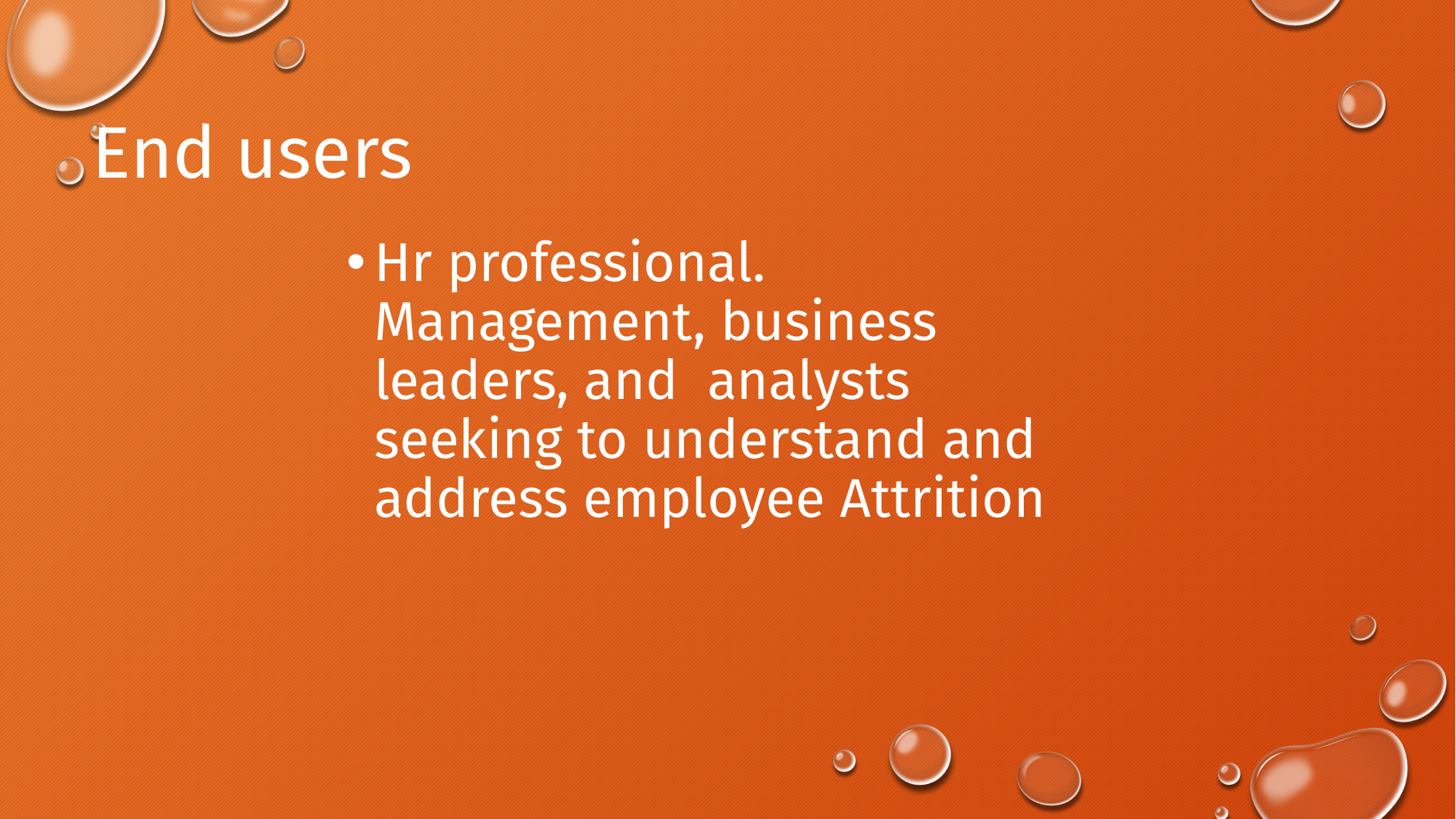

# End users
Hr professional. Management, business leaders, and  analysts seeking to understand and address employee Attrition